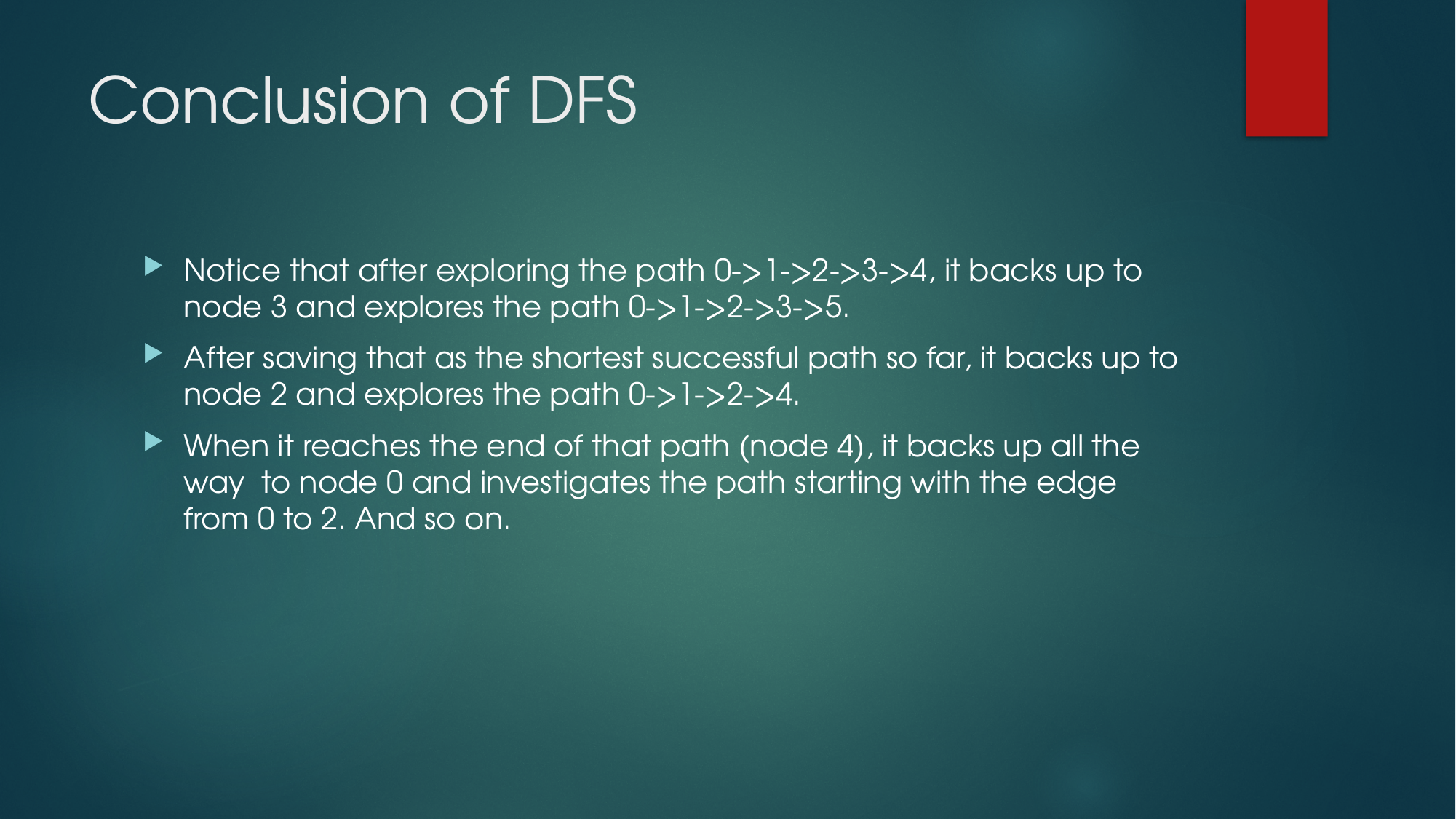

# Conclusion of DFS
Notice that after exploring the path 0->1->2->3->4, it backs up to node 3 and explores the path 0->1->2->3->5.
After saving that as the shortest successful path so far, it backs up to node 2 and explores the path 0->1->2->4.
When it reaches the end of that path (node 4), it backs up all the way  to node 0 and investigates the path starting with the edge from 0 to 2. And so on.